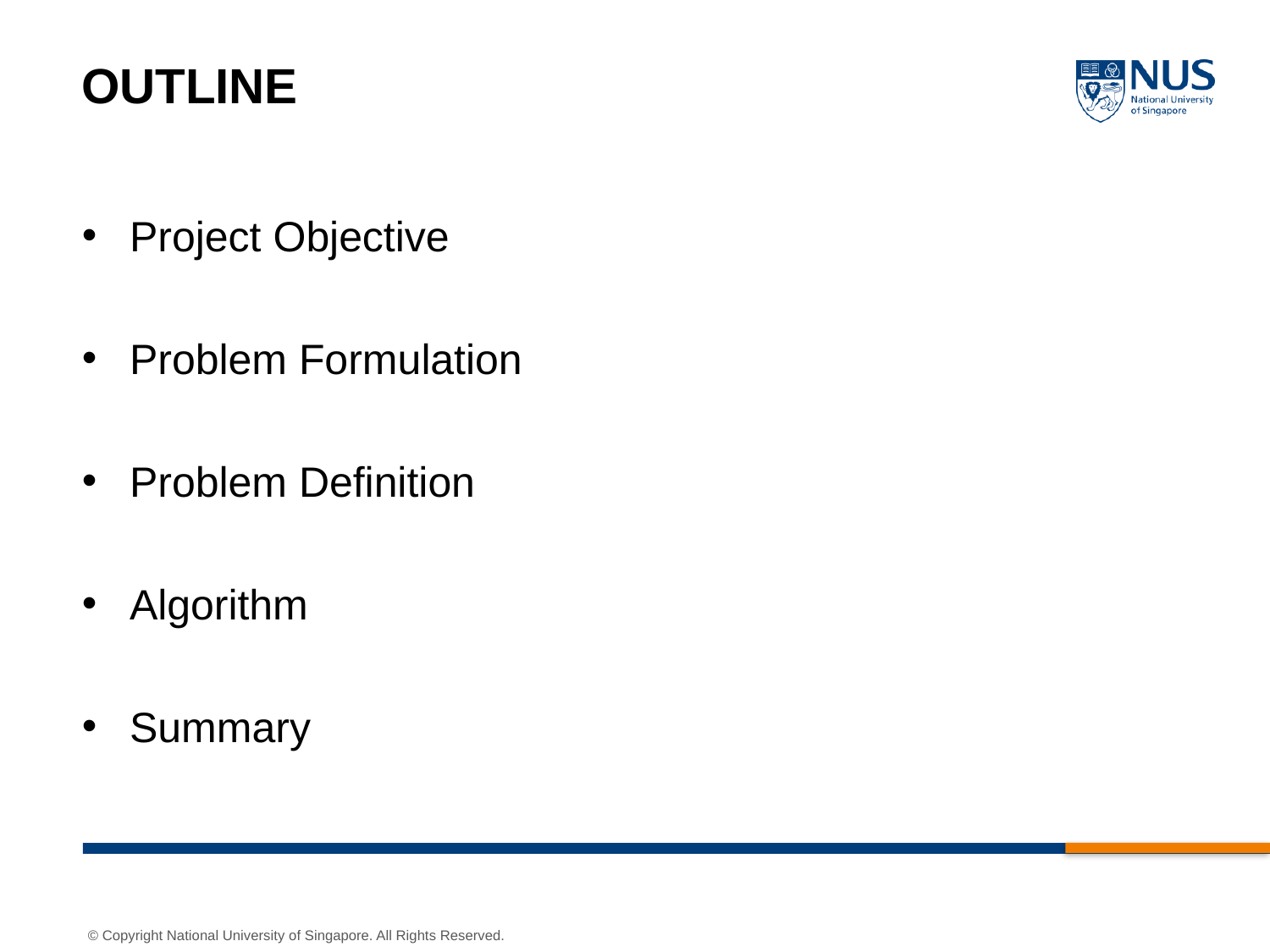

# OUTLINE

Project Objective

Problem Formulation

Problem Definition

Algorithm

Summary